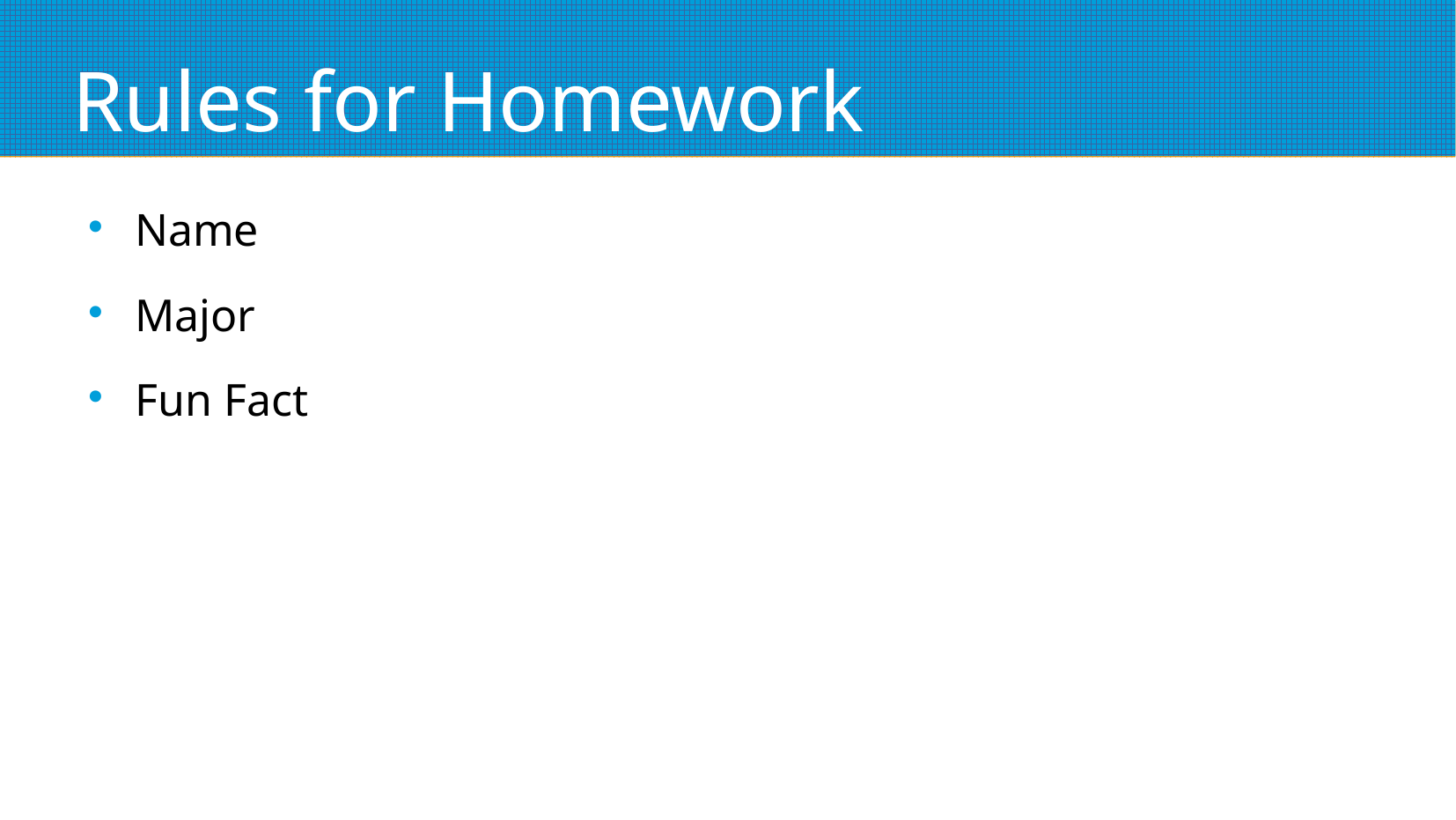

# Rules for Homework
Name
Major
Fun Fact